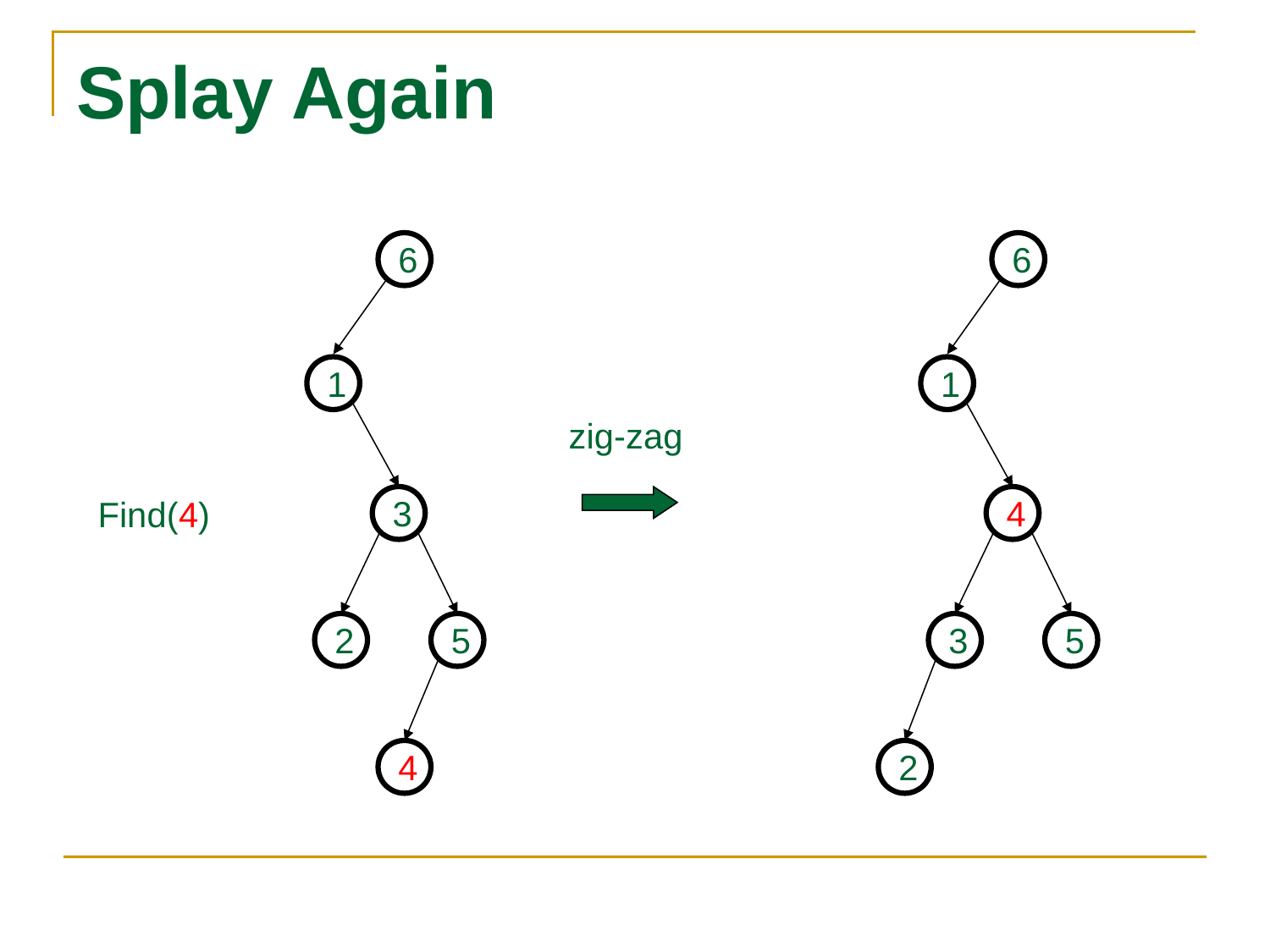

# Splay Again
6
1
3
2
5
4
6
1
4
3
5
2
zig-zag

Find(4)